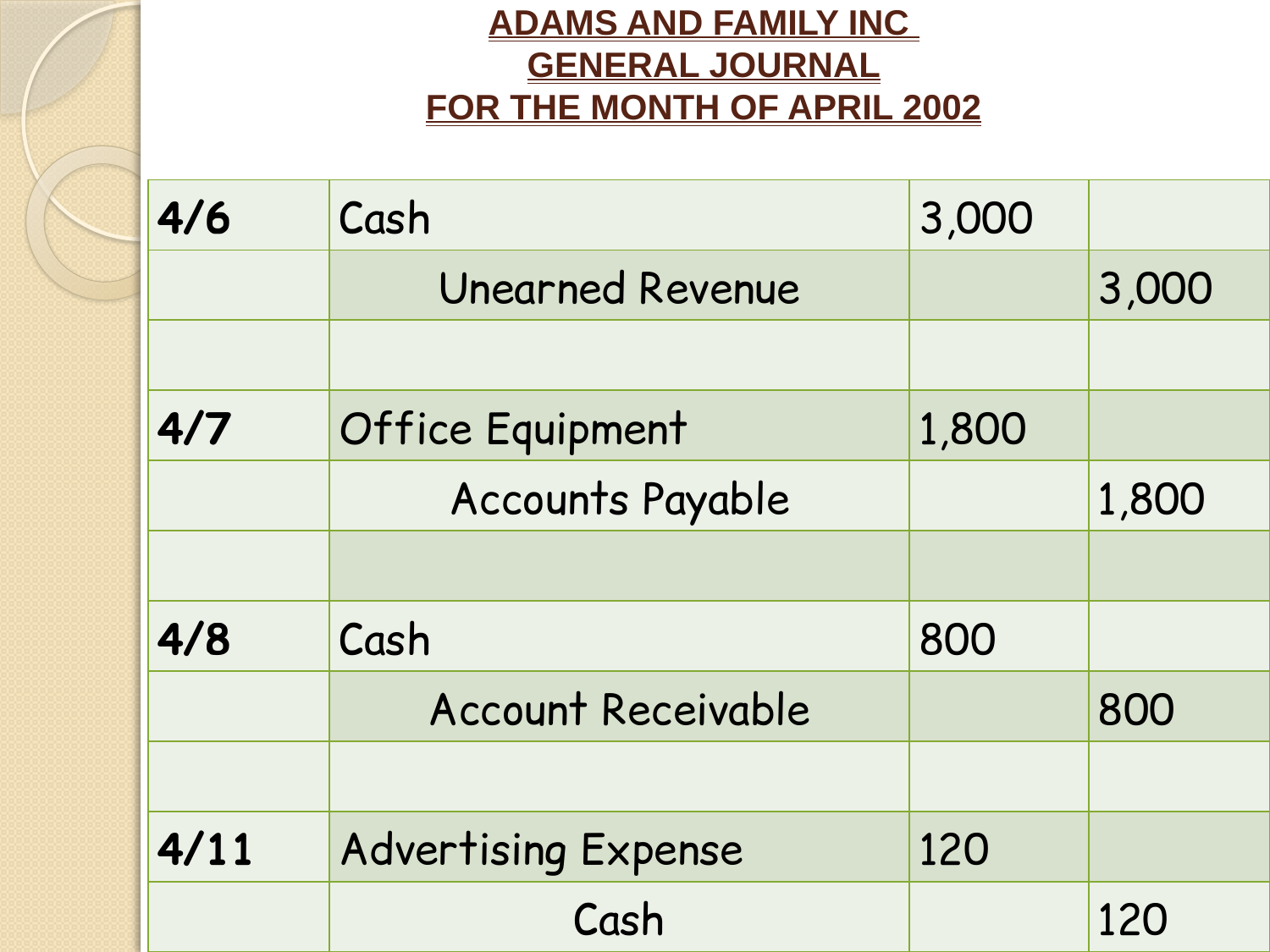

# ADAMS AND FAMILY INC GENERAL JOURNAL FOR THE MONTH OF APRIL 2002
| 4/6 | Cash | 3,000 |  |
| --- | --- | --- | --- |
|  | Unearned Revenue |  | 3,000 |
|  |  |  |  |
| 4/7 | Office Equipment | 1,800 |  |
|  | Accounts Payable |  | 1,800 |
|  |  |  |  |
| 4/8 | Cash | 800 |  |
|  | Account Receivable |  | 800 |
|  |  |  |  |
| 4/11 | Advertising Expense | 120 |  |
|  | Cash |  | 120 |